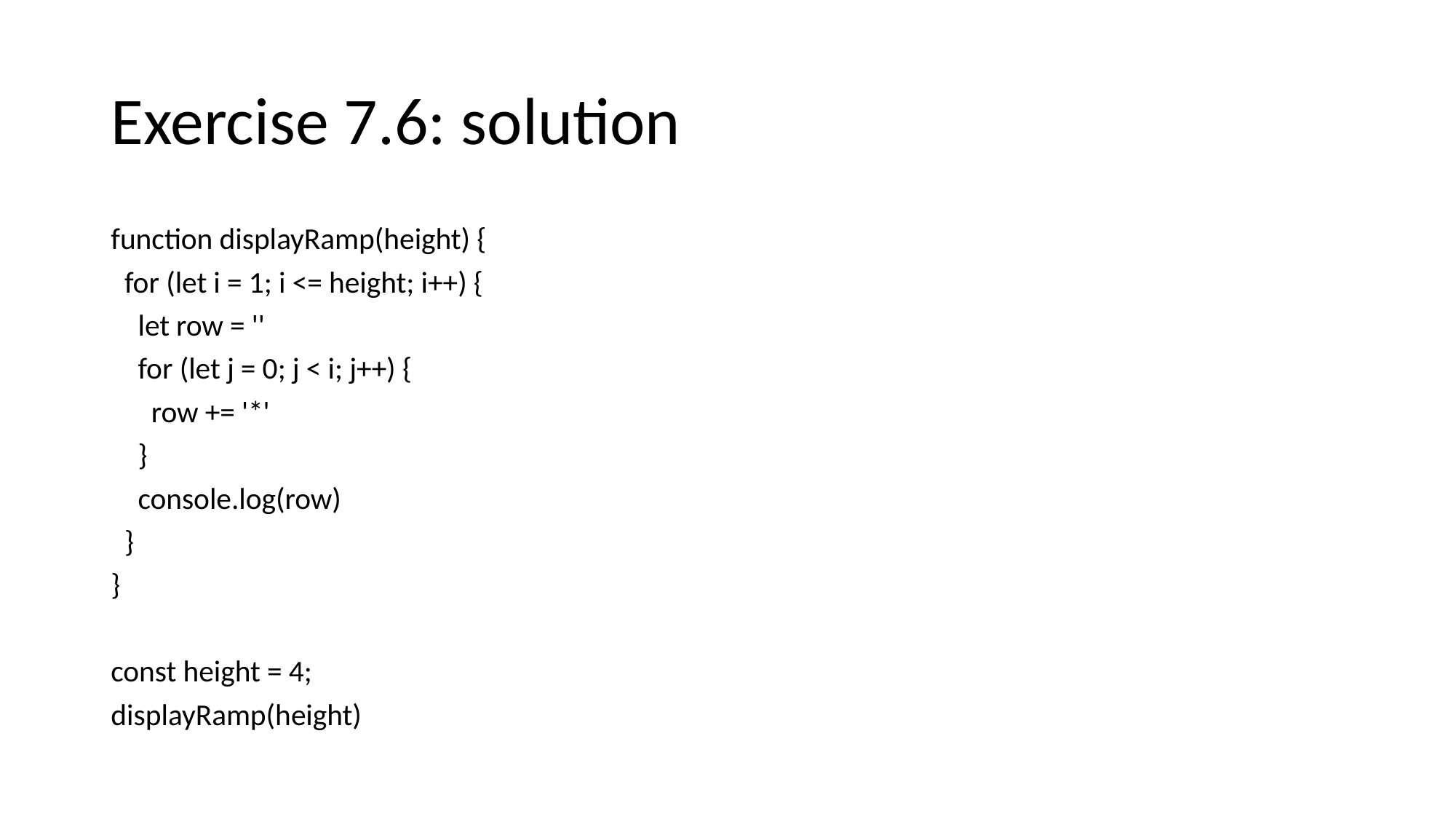

# Exercise 7.6: solution
function displayRamp(height) {
  for (let i = 1; i <= height; i++) {
    let row = ''
    for (let j = 0; j < i; j++) {
      row += '*'
    }
    console.log(row)
  }
}

const height = 4;
displayRamp(height)